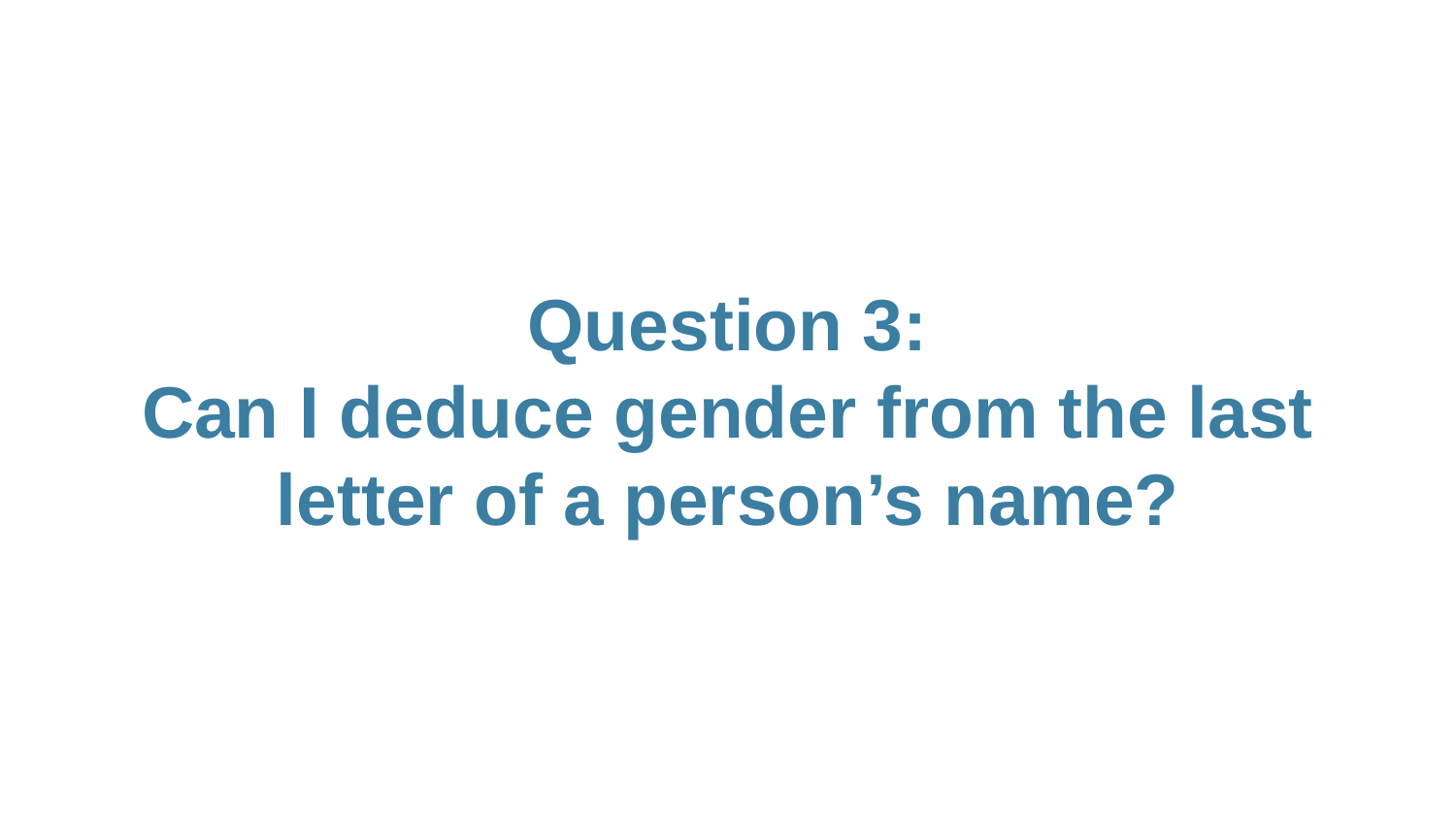

# Question 3:
Can I deduce gender from the last letter of a person’s name?